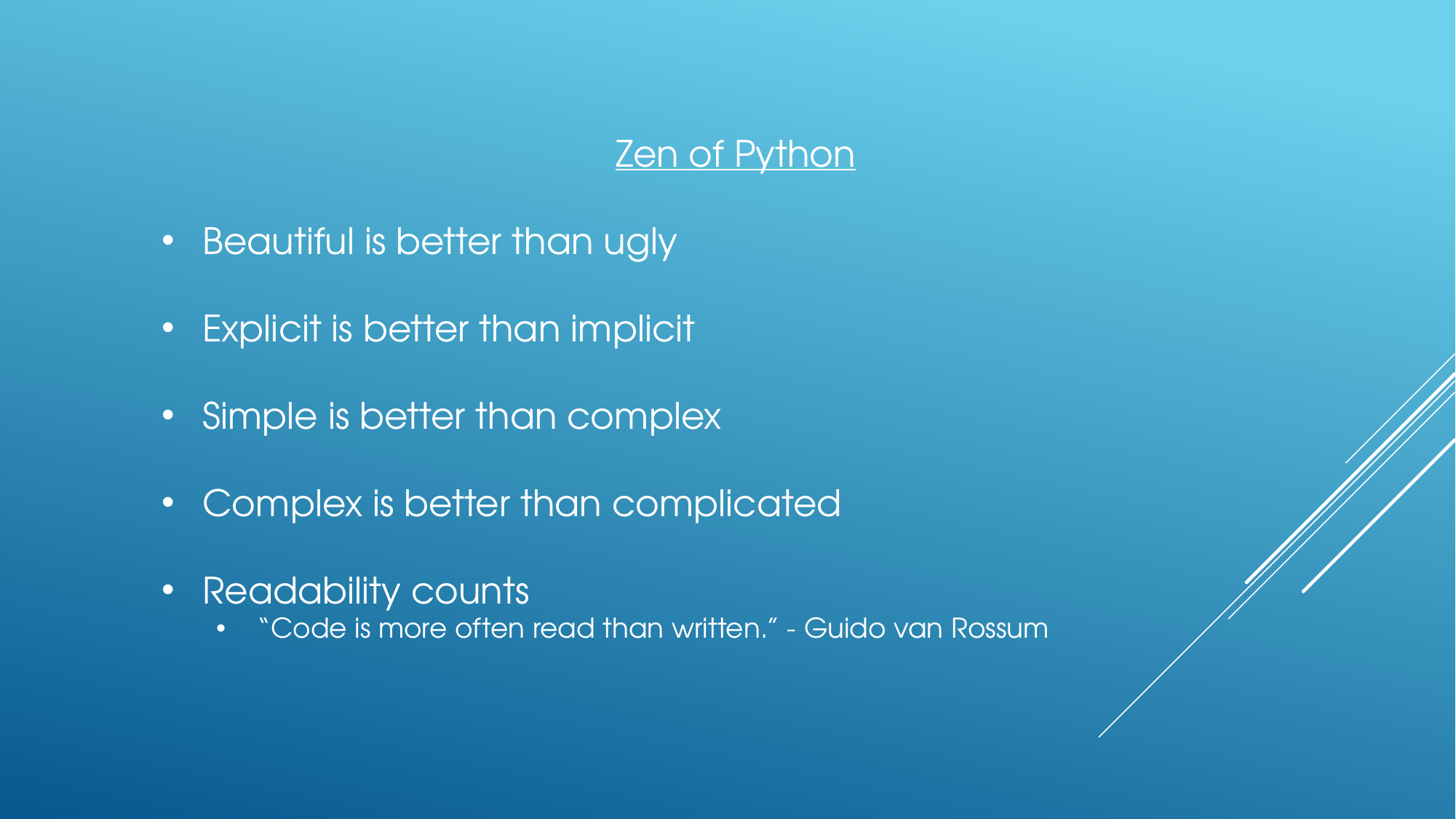

Zen of Python

Beautiful is better than ugly

Explicit is better than implicit

Simple is better than complex

Complex is better than complicated

Readability counts
“Code is more often read than written.” - Guido van Rossum